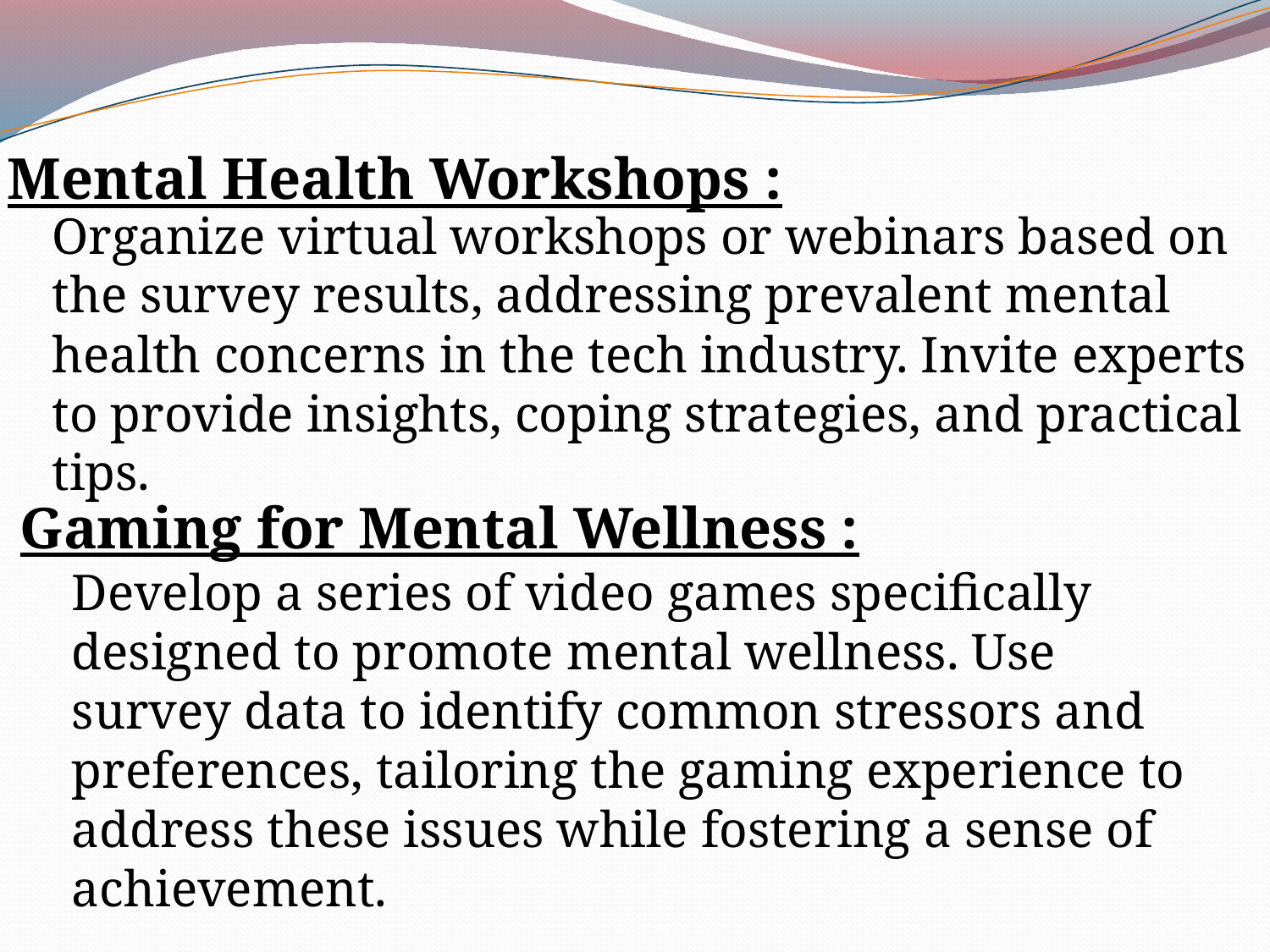

Mental Health Workshops :
Organize virtual workshops or webinars based on the survey results, addressing prevalent mental health concerns in the tech industry. Invite experts to provide insights, coping strategies, and practical tips.
Gaming for Mental Wellness :
Develop a series of video games specifically designed to promote mental wellness. Use survey data to identify common stressors and preferences, tailoring the gaming experience to address these issues while fostering a sense of achievement.